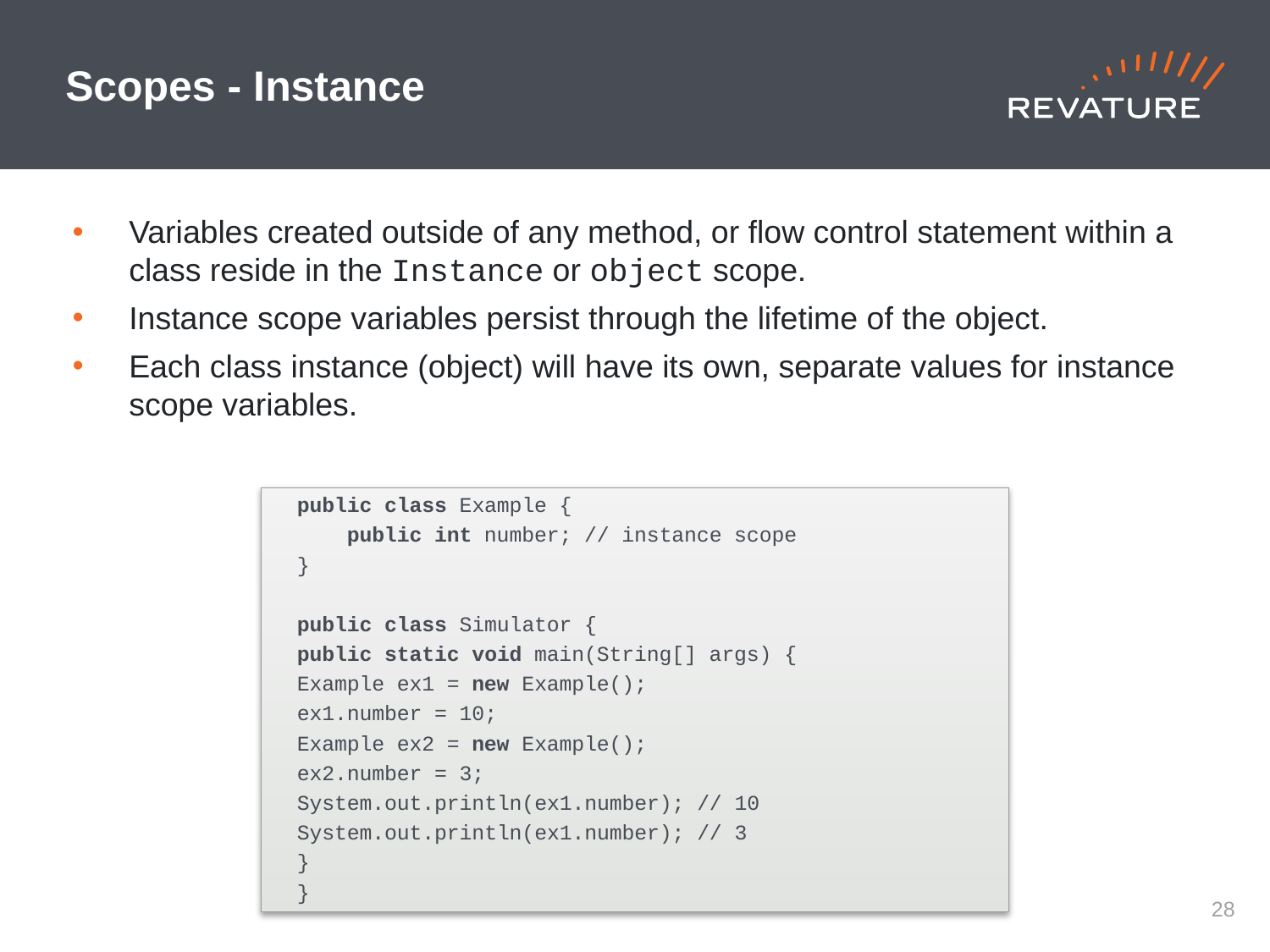

# Scopes - Instance
Variables created outside of any method, or flow control statement within a class reside in the Instance or object scope.
Instance scope variables persist through the lifetime of the object.
Each class instance (object) will have its own, separate values for instance scope variables.

public class Example {
    public int number; // instance scope
}

public class Simulator {
	public static void main(String[] args) {
		Example ex1 = new Example();
		ex1.number = 10;
		Example ex2 = new Example();
		ex2.number = 3;
		System.out.println(ex1.number); // 10
		System.out.println(ex1.number); // 3
	}
}
28